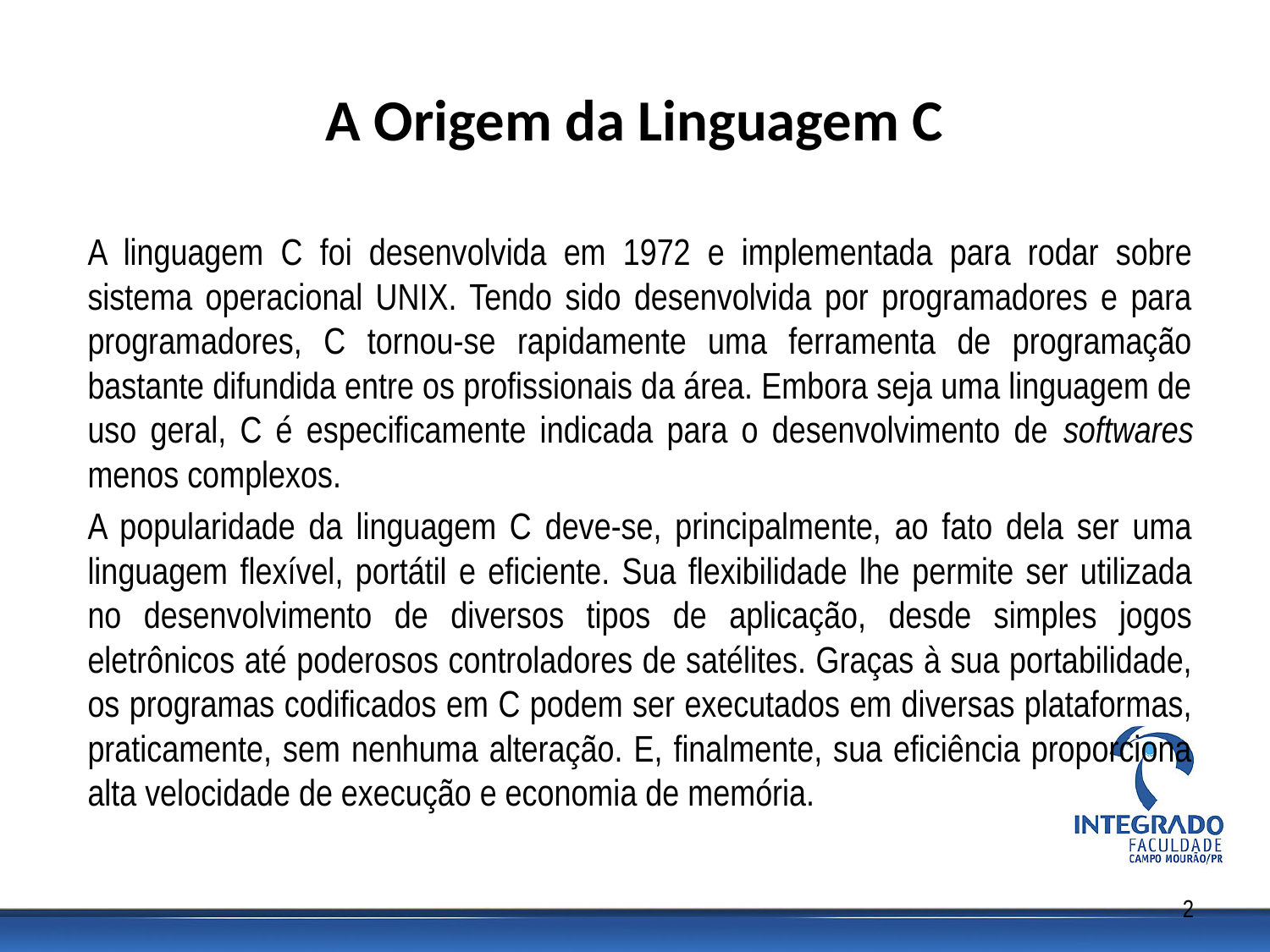

# A Origem da Linguagem C
A linguagem C foi desenvolvida em 1972 e implementada para rodar sobre sistema operacional UNIX. Tendo sido desenvolvida por programadores e para programadores, C tornou-se rapidamente uma ferramenta de programação bastante difundida entre os profissionais da área. Embora seja uma linguagem de uso geral, C é especificamente indicada para o desenvolvimento de softwares menos complexos.
A popularidade da linguagem C deve-se, principalmente, ao fato dela ser uma linguagem flexível, portátil e eficiente. Sua flexibilidade lhe permite ser utilizada no desenvolvimento de diversos tipos de aplicação, desde simples jogos eletrônicos até poderosos controladores de satélites. Graças à sua portabilidade, os programas codificados em C podem ser executados em diversas plataformas, praticamente, sem nenhuma alteração. E, finalmente, sua eficiência proporciona alta velocidade de execução e economia de memória.
2